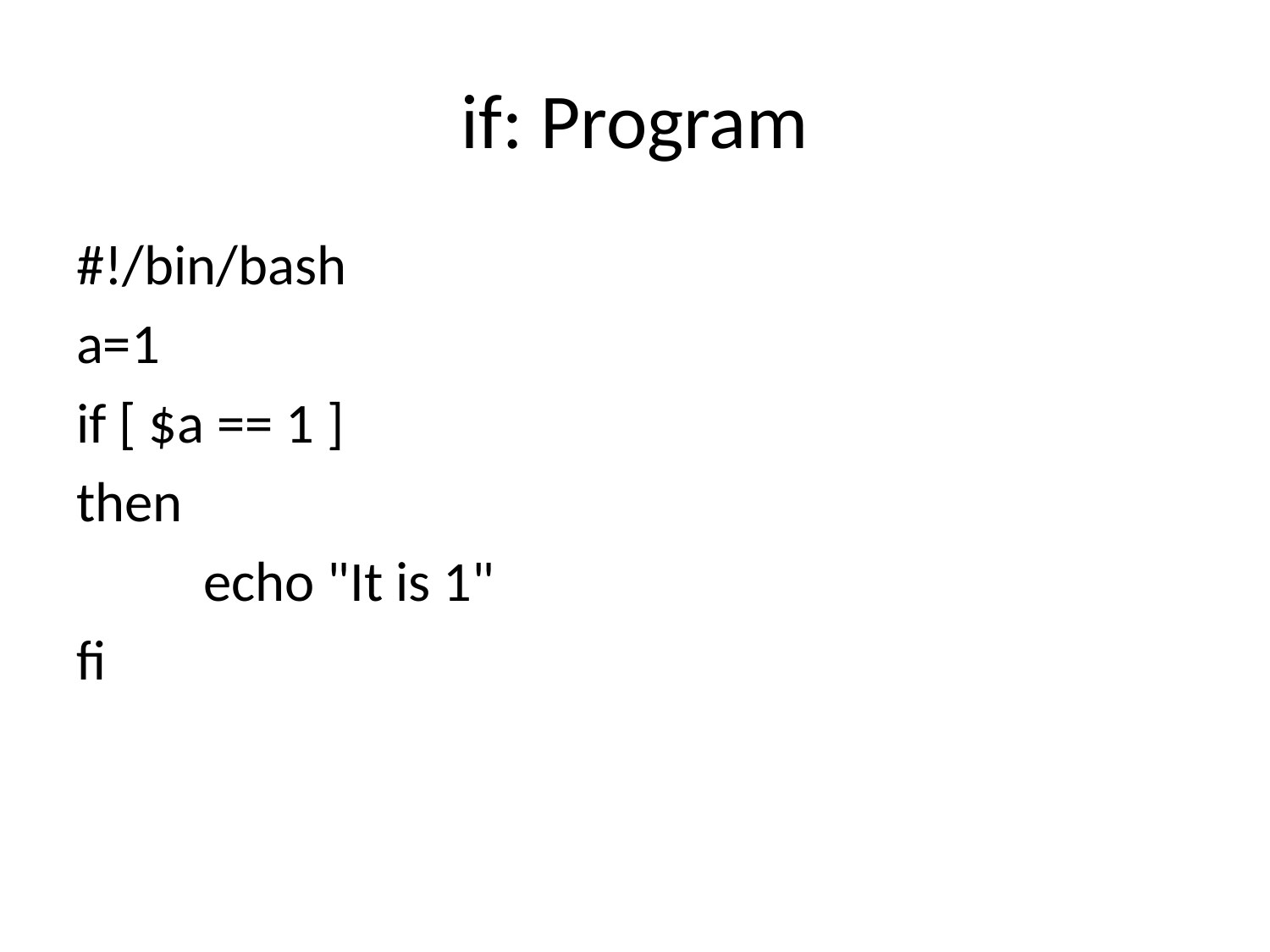

# if: Program
#!/bin/bash
a=1
if [ $a == 1 ]
then
	echo "It is 1"
fi